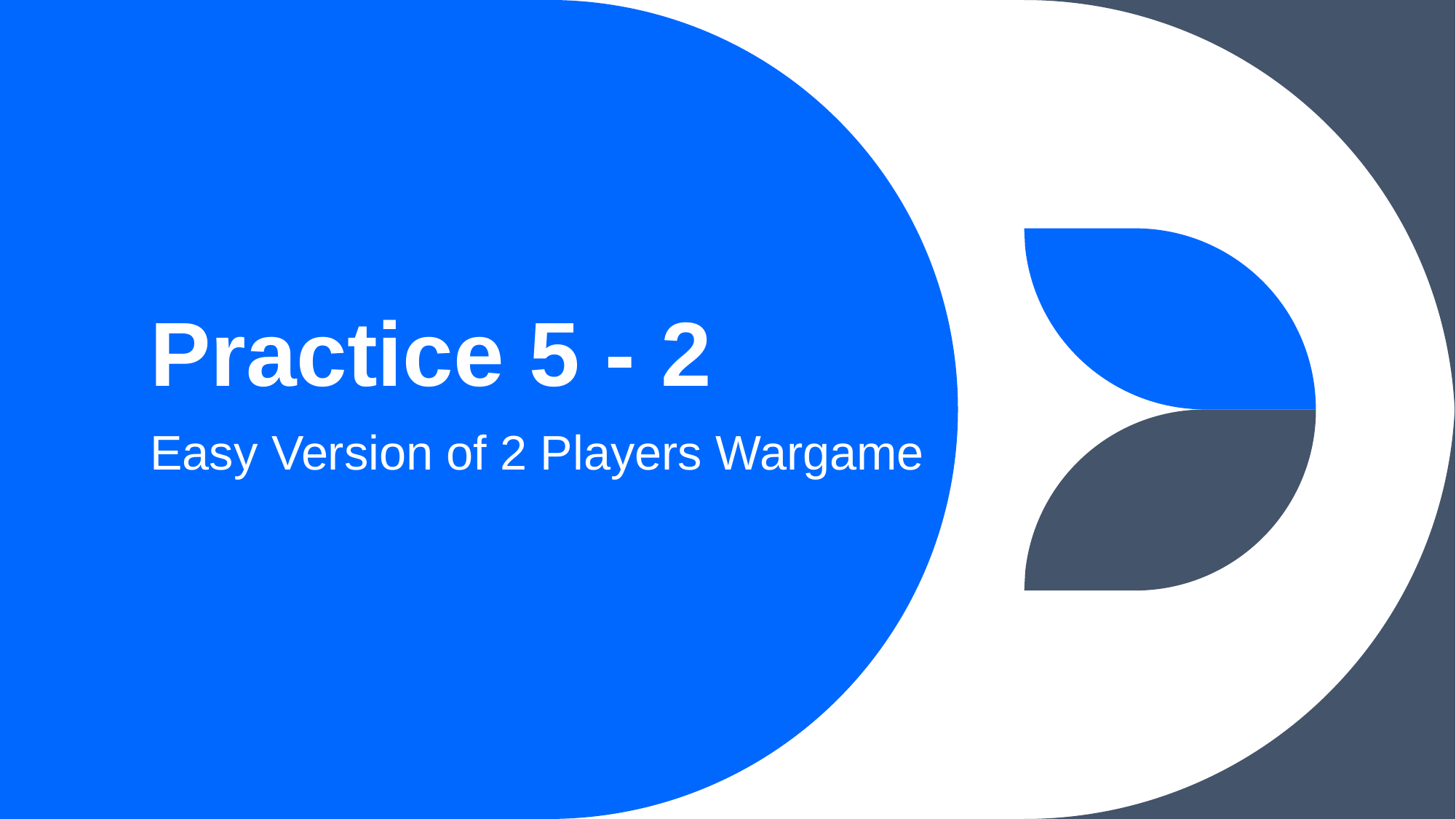

# Practice 5 - 2
Easy Version of 2 Players Wargame